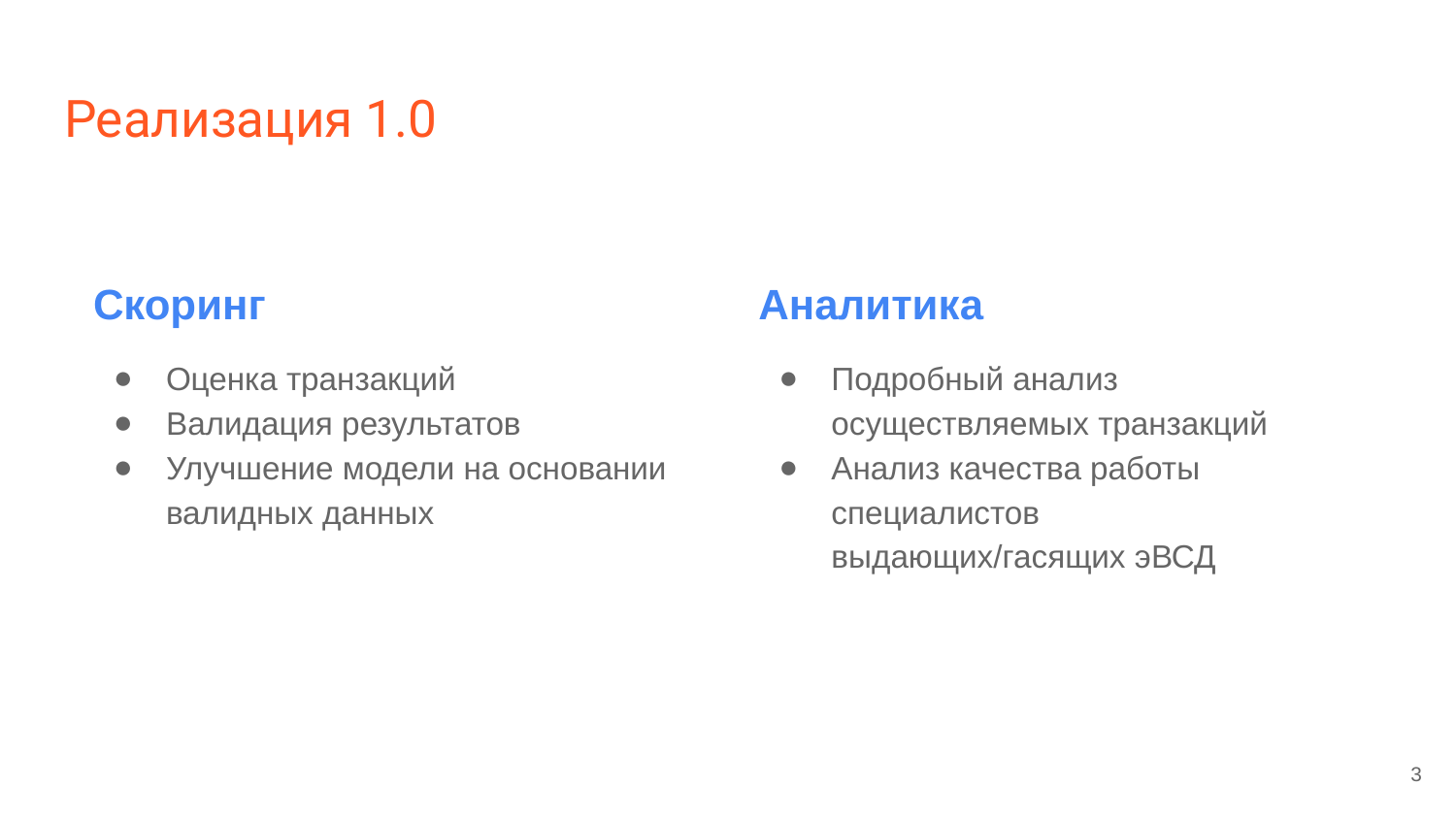

# Реализация 1.0
Скоринг
Оценка транзакций
Валидация результатов
Улучшение модели на основании валидных данных
Аналитика
Подробный анализ осуществляемых транзакций
Анализ качества работы специалистов выдающих/гасящих эВСД
3